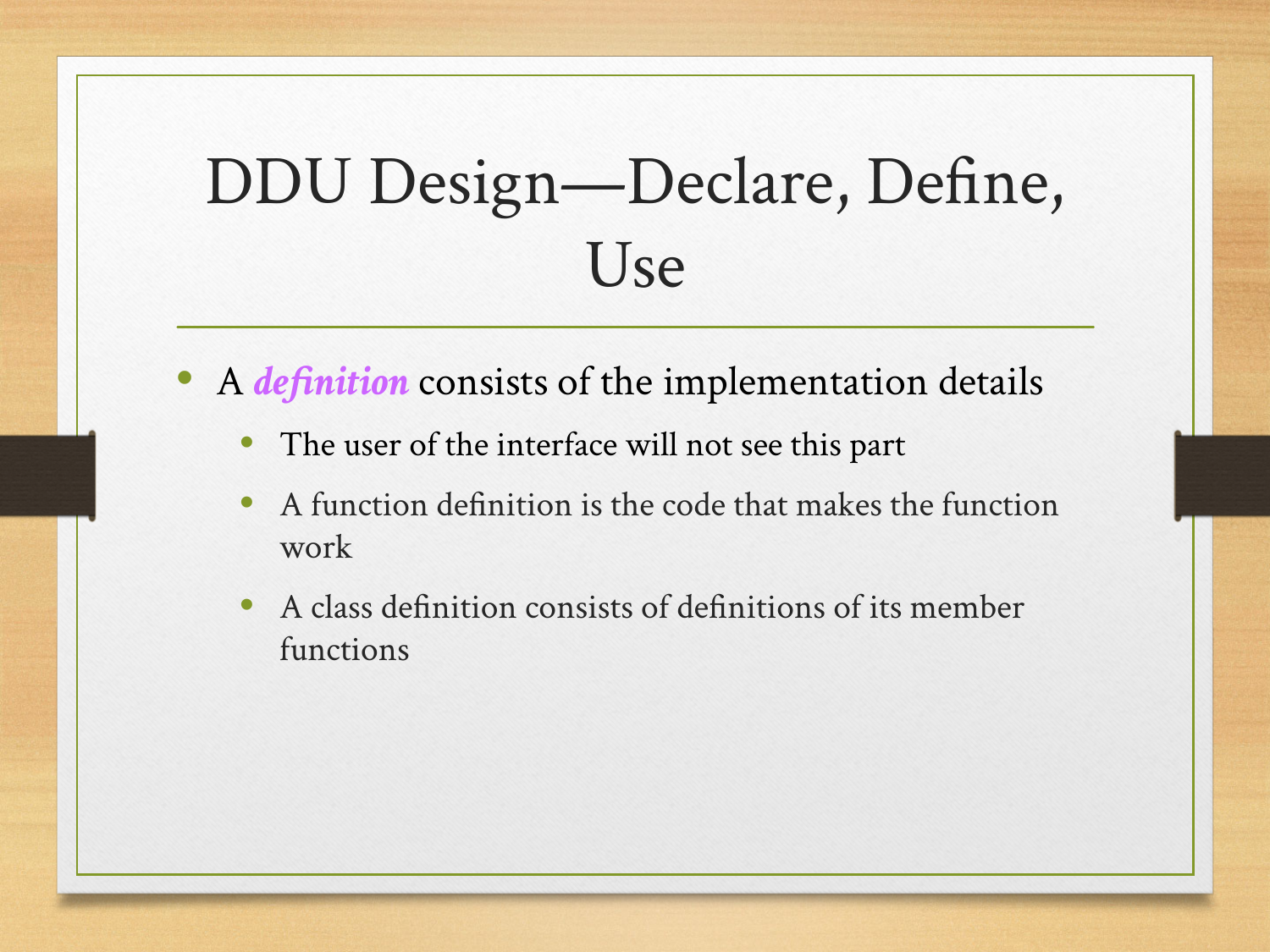

# DDU Design—Declare, Define, Use
A definition consists of the implementation details
The user of the interface will not see this part
A function definition is the code that makes the function work
A class definition consists of definitions of its member functions